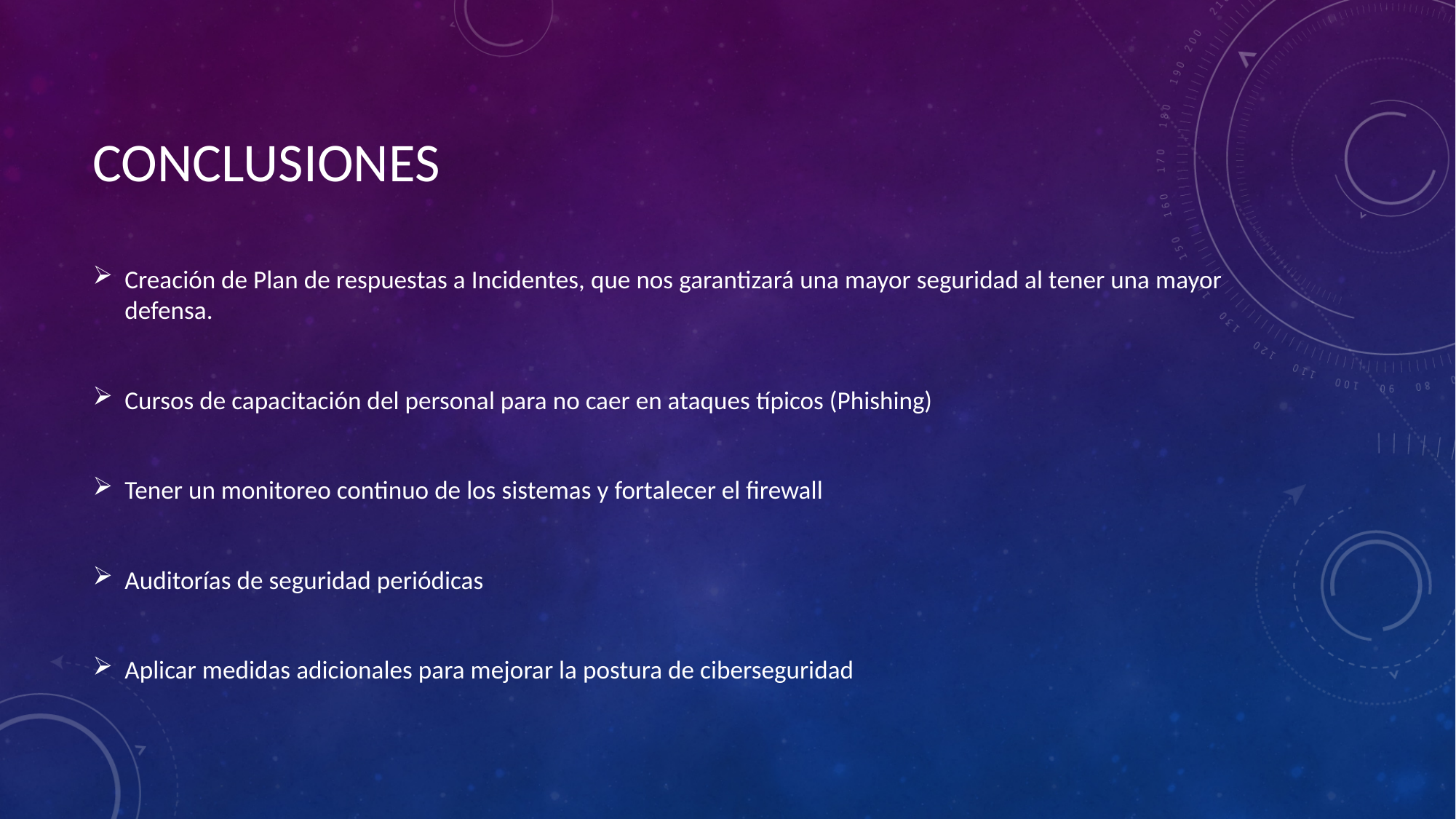

# conclusiones
Creación de Plan de respuestas a Incidentes, que nos garantizará una mayor seguridad al tener una mayor defensa.

Cursos de capacitación del personal para no caer en ataques típicos (Phishing)

Tener un monitoreo continuo de los sistemas y fortalecer el firewall

Auditorías de seguridad periódicas

Aplicar medidas adicionales para mejorar la postura de ciberseguridad